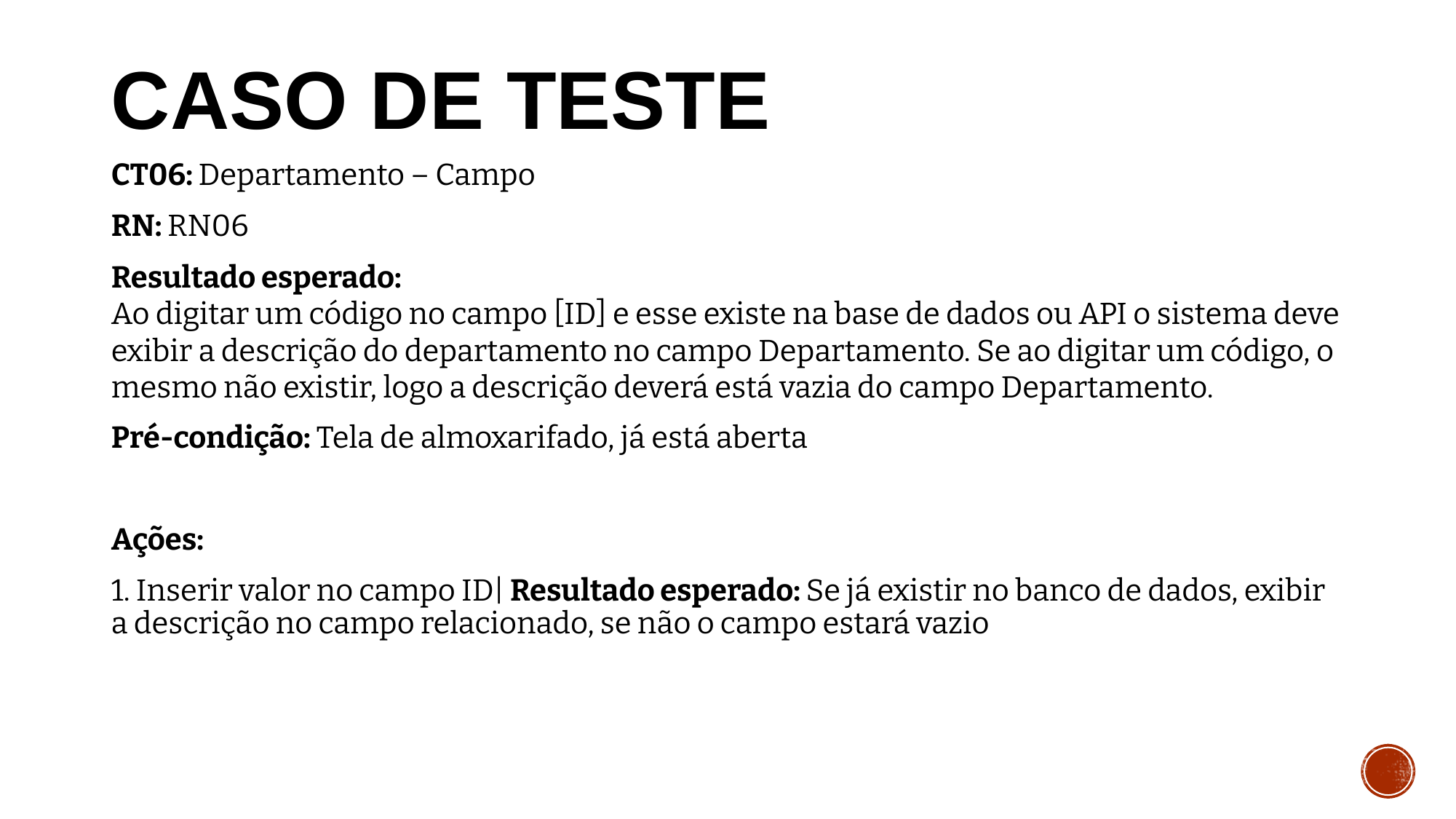

# Caso de Teste
CT06: Departamento – Campo
RN: RN06
Resultado esperado:
Ao digitar um código no campo [ID] e esse existe na base de dados ou API o sistema deve exibir a descrição do departamento no campo Departamento. Se ao digitar um código, o mesmo não existir, logo a descrição deverá está vazia do campo Departamento.
Pré-condição: Tela de almoxarifado, já está aberta

Ações:
1. Inserir valor no campo ID| Resultado esperado: Se já existir no banco de dados, exibir a descrição no campo relacionado, se não o campo estará vazio